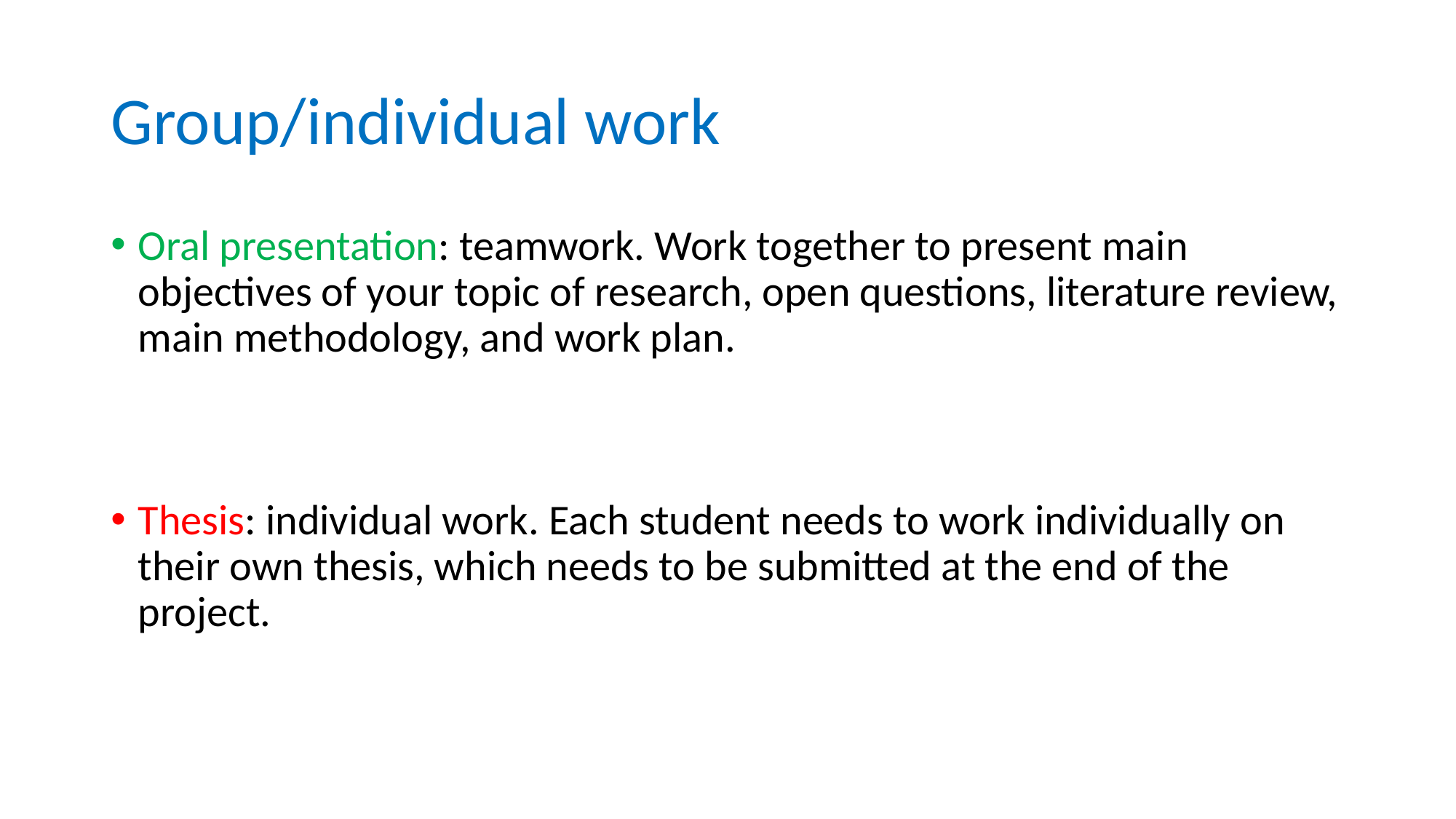

# Group/individual work
Oral presentation: teamwork. Work together to present main objectives of your topic of research, open questions, literature review, main methodology, and work plan.

Thesis: individual work. Each student needs to work individually on their own thesis, which needs to be submitted at the end of the project.